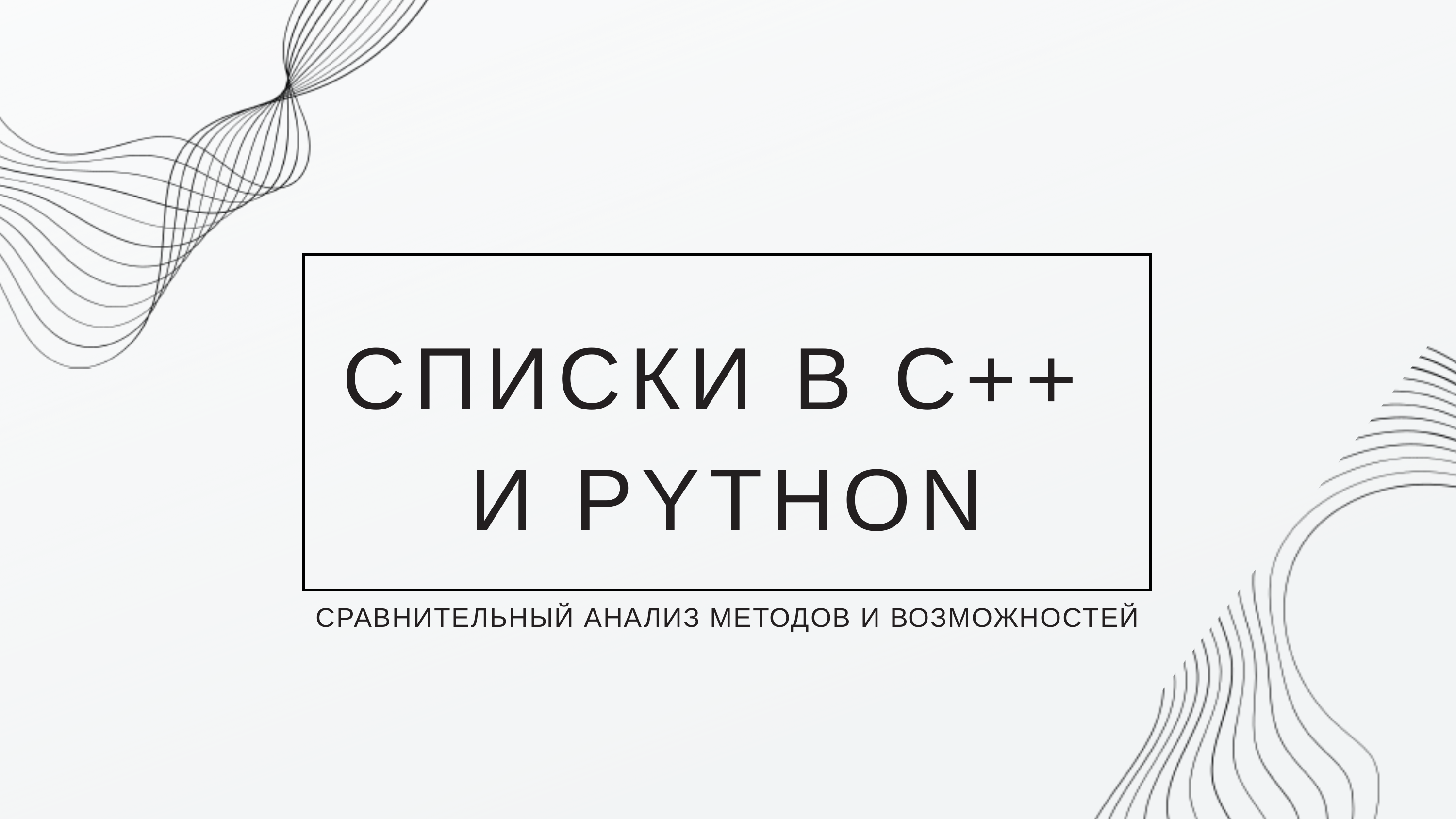

СПИСКИ В С++
И PYTHON

СРАВНИТЕЛЬНЫЙ АНАЛИЗ МЕТОДОВ И ВОЗМОЖНОСТЕЙ